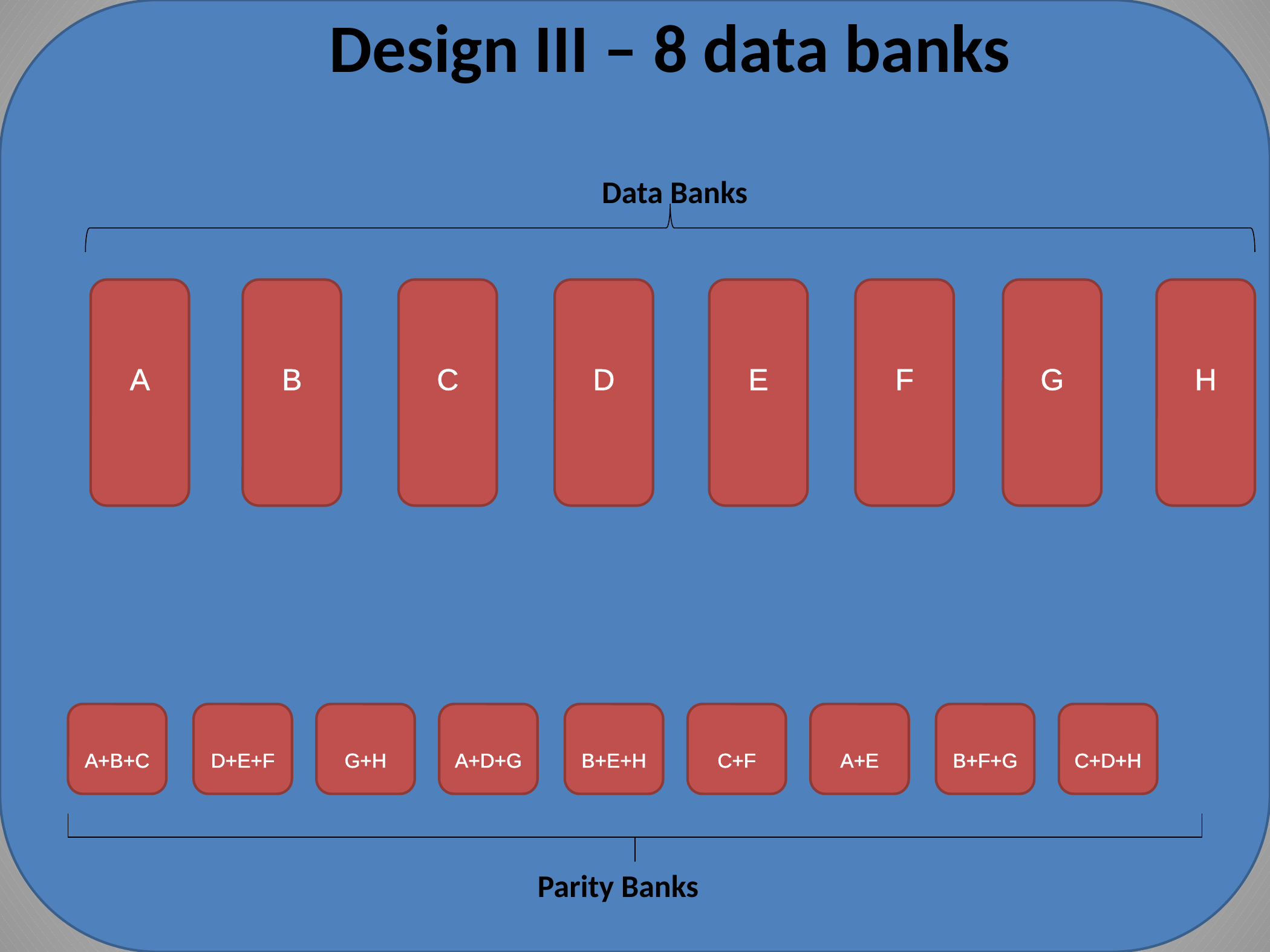

Design III – 8 data banks

Data Banks

A

B

C

D

E

F

G

H

B+F+G

C+D+H

A+E

D+E+F

B+E+H

G+H

C+F

A+B+C

A+D+G
Parity Banks